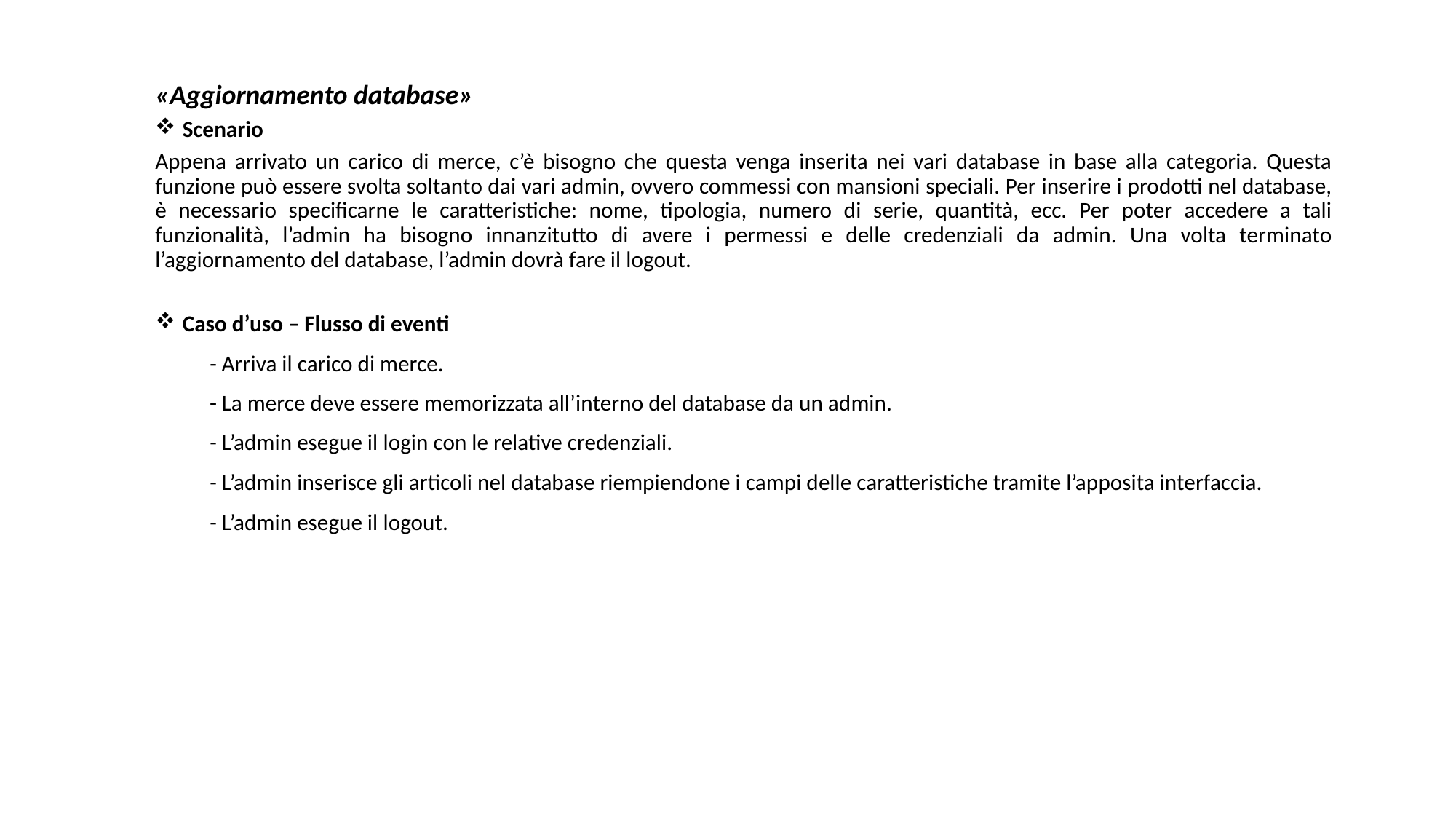

«Aggiornamento database»
Scenario
Appena arrivato un carico di merce, c’è bisogno che questa venga inserita nei vari database in base alla categoria. Questa funzione può essere svolta soltanto dai vari admin, ovvero commessi con mansioni speciali. Per inserire i prodotti nel database, è necessario specificarne le caratteristiche: nome, tipologia, numero di serie, quantità, ecc. Per poter accedere a tali funzionalità, l’admin ha bisogno innanzitutto di avere i permessi e delle credenziali da admin. Una volta terminato l’aggiornamento del database, l’admin dovrà fare il logout.

Caso d’uso – Flusso di eventi
	- Arriva il carico di merce.
	- La merce deve essere memorizzata all’interno del database da un admin.
	- L’admin esegue il login con le relative credenziali.
	- L’admin inserisce gli articoli nel database riempiendone i campi delle caratteristiche tramite l’apposita interfaccia.
	- L’admin esegue il logout.